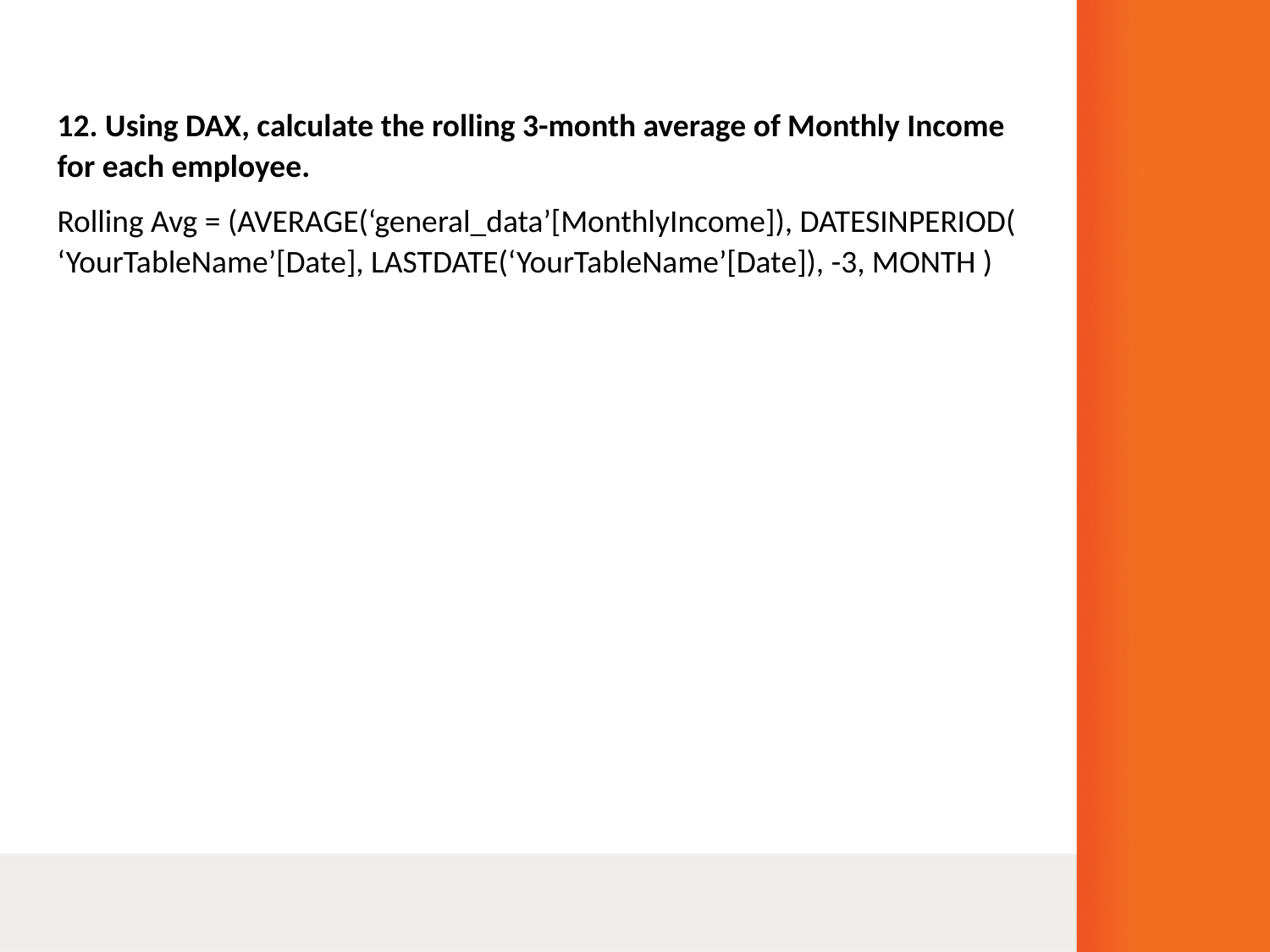

12. Using DAX, calculate the rolling 3-month average of Monthly Income for each employee.
Rolling Avg = (AVERAGE(‘general_data’[MonthlyIncome]), DATESINPERIOD( ‘YourTableName’[Date], LASTDATE(‘YourTableName’[Date]), -3, MONTH )